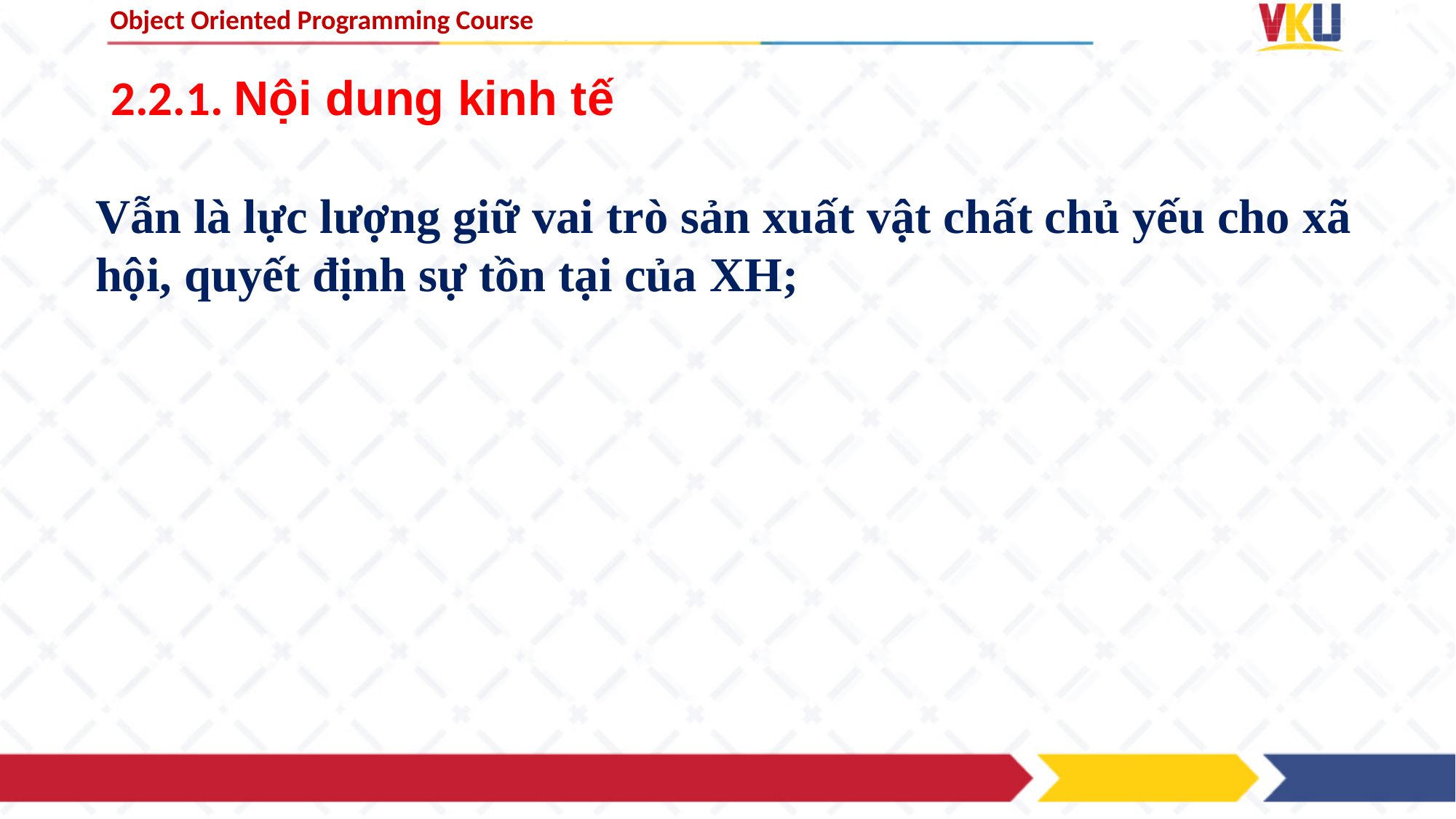

# 2.2.1. Nội dung kinh tế
Vẫn là lực lượng giữ vai trò sản xuất vật chất chủ yếu cho xã hội, quyết định sự tồn tại của XH;